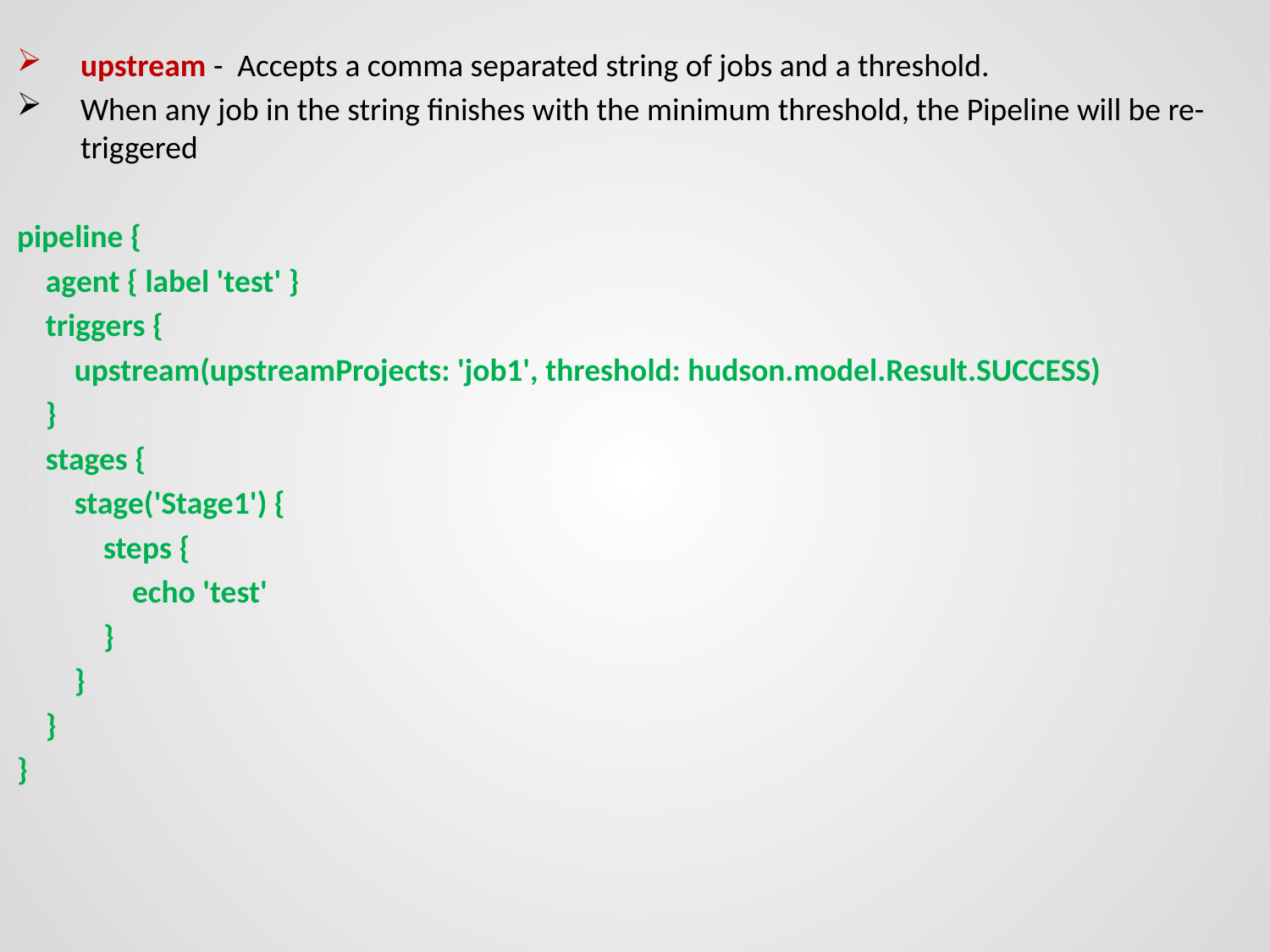

upstream -  Accepts a comma separated string of jobs and a threshold.
When any job in the string finishes with the minimum threshold, the Pipeline will be re-triggered

pipeline {
    agent { label 'test' }
    triggers {
        upstream(upstreamProjects: 'job1', threshold: hudson.model.Result.SUCCESS)
    }
    stages {
        stage('Stage1') {
            steps {
                echo 'test'
            }
        }
    }
}